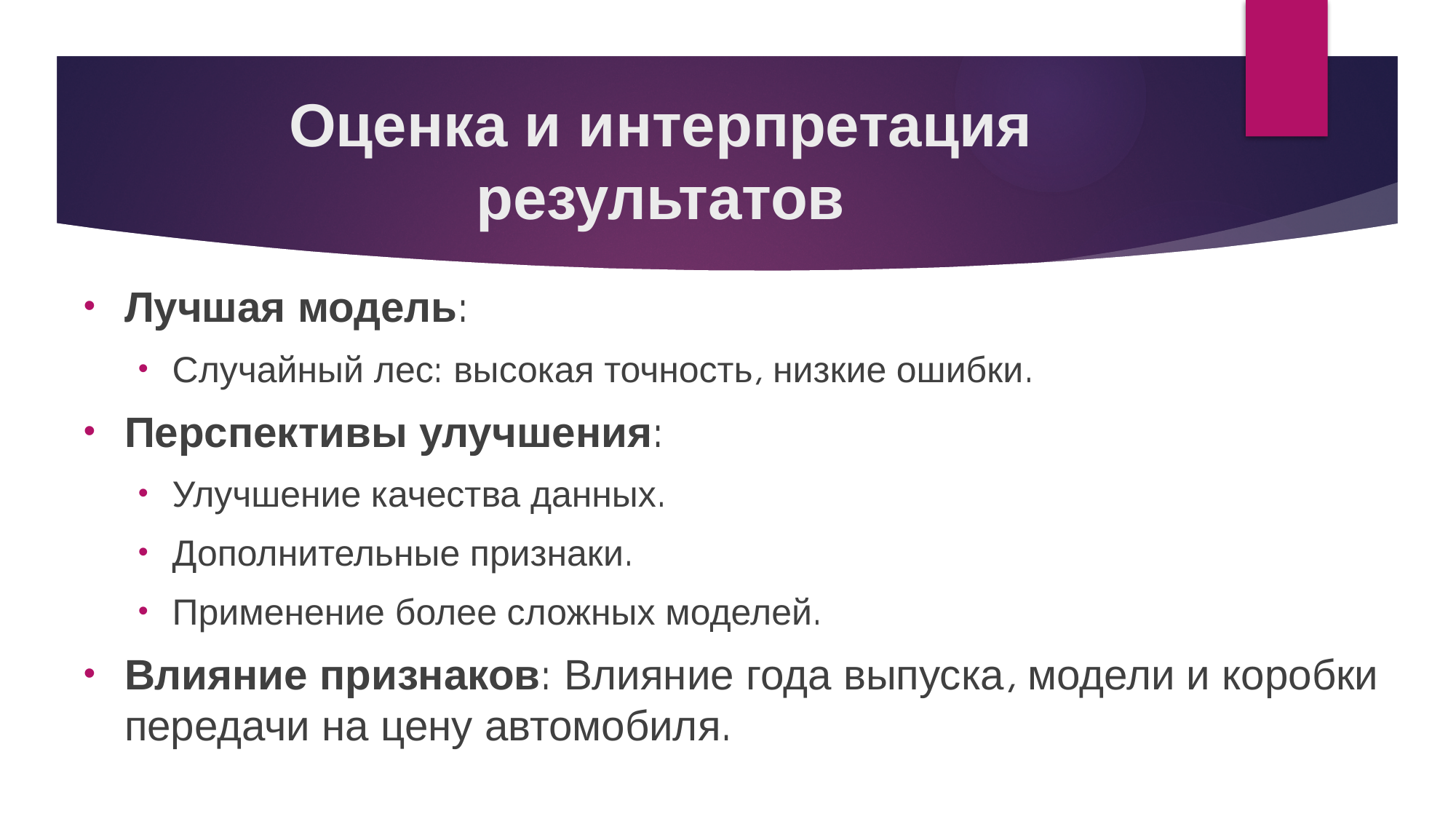

# Оценка и интерпретация результатов
Лучшая модель:
Случайный лес: высокая точность, низкие ошибки.
Перспективы улучшения:
Улучшение качества данных.
Дополнительные признаки.
Применение более сложных моделей.
Влияние признаков: Влияние года выпуска, модели и коробки передачи на цену автомобиля.